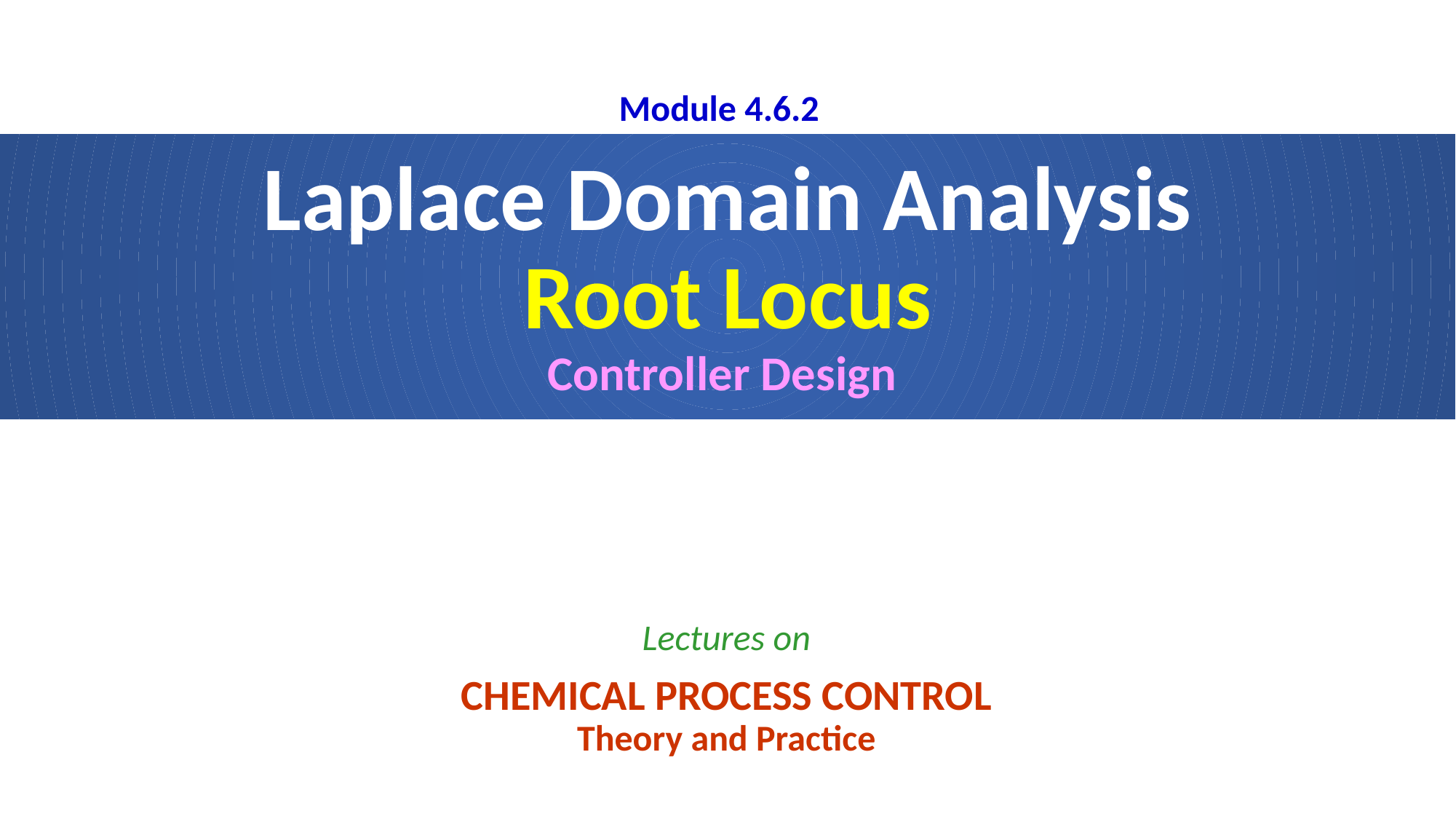

Module 4.6.2
# Laplace Domain Analysis Root Locus Controller Design
Lectures on
CHEMICAL PROCESS CONTROL
Theory and Practice